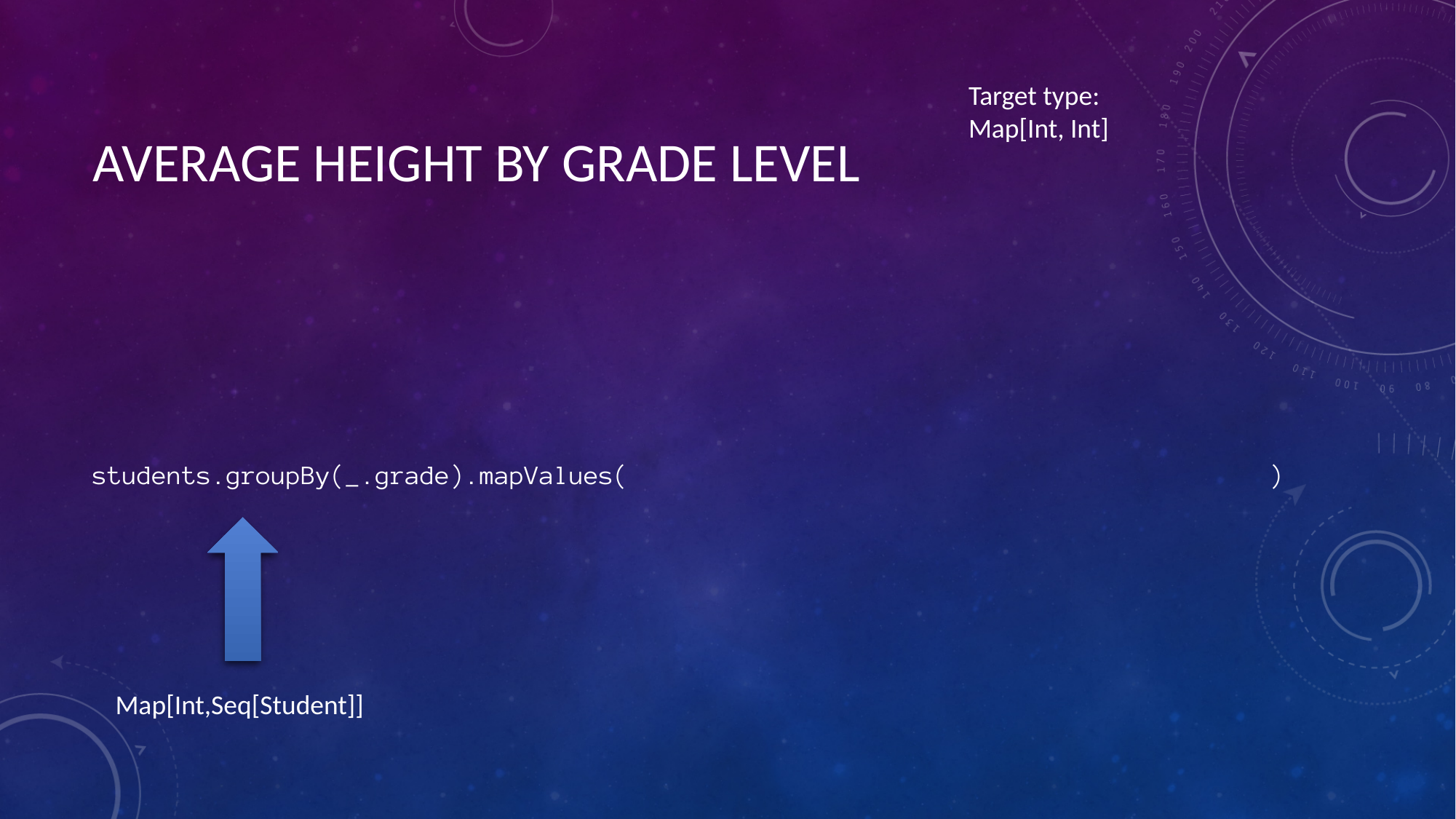

# Average height by grade level
Target type:
Map[Int, Int]
students.groupBy(_.grade).mapValues(                                           )

Map[Int,Seq[Student]]